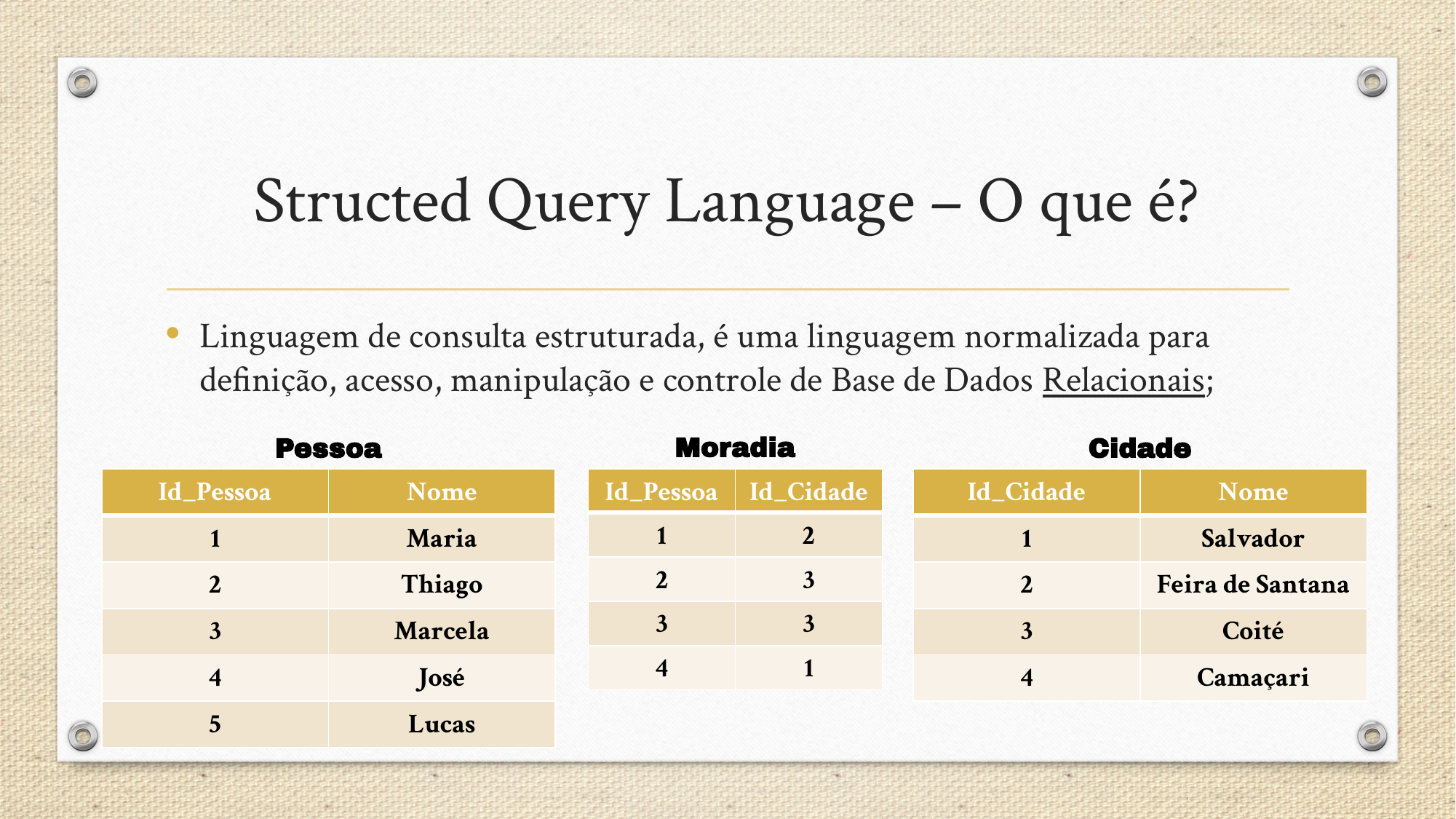

# Structed Query Language – O que é?
Linguagem de consulta estruturada, é uma linguagem normalizada para definição, acesso, manipulação e controle de Base de Dados Relacionais;
Moradia
Pessoa
Cidade
| Id\_Pessoa | Nome |
| --- | --- |
| 1 | Maria |
| 2 | Thiago |
| 3 | Marcela |
| 4 | José |
| 5 | Lucas |
| Id\_Pessoa | Id\_Cidade |
| --- | --- |
| 1 | 2 |
| 2 | 3 |
| 3 | 3 |
| 4 | 1 |
| Id\_Cidade | Nome |
| --- | --- |
| 1 | Salvador |
| 2 | Feira de Santana |
| 3 | Coité |
| 4 | Camaçari |